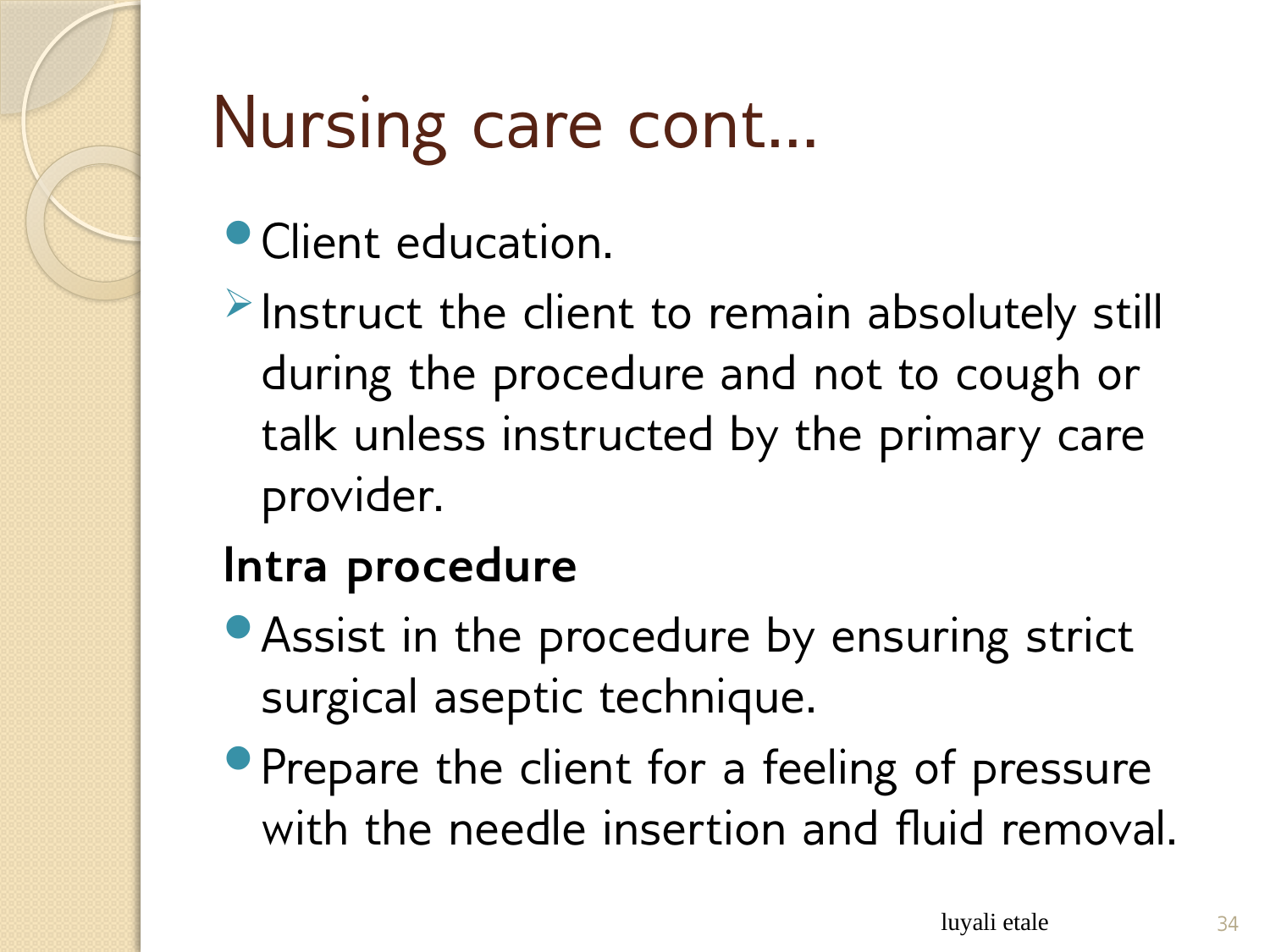

# Nursing care cont…
Client education.
Instruct the client to remain absolutely still during the procedure and not to cough or talk unless instructed by the primary care provider.
Intra procedure
Assist in the procedure by ensuring strict surgical aseptic technique.
Prepare the client for a feeling of pressure with the needle insertion and fluid removal.
luyali etale
34